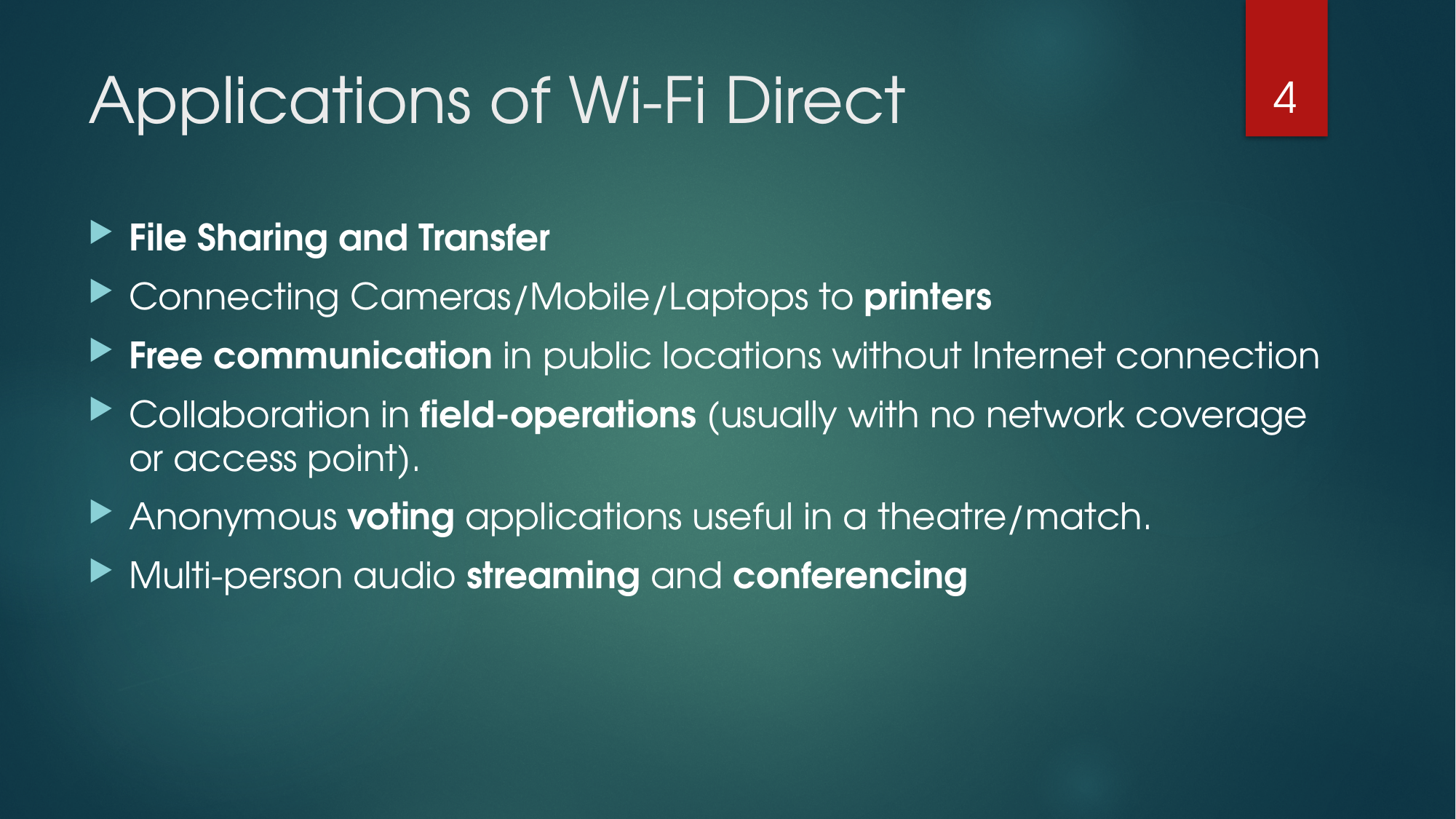

4
# Applications of Wi-Fi Direct
File Sharing and Transfer
Connecting Cameras/Mobile/Laptops to printers
Free communication in public locations without Internet connection
Collaboration in field-operations (usually with no network coverage or access point).
Anonymous voting applications useful in a theatre/match.
Multi-person audio streaming and conferencing